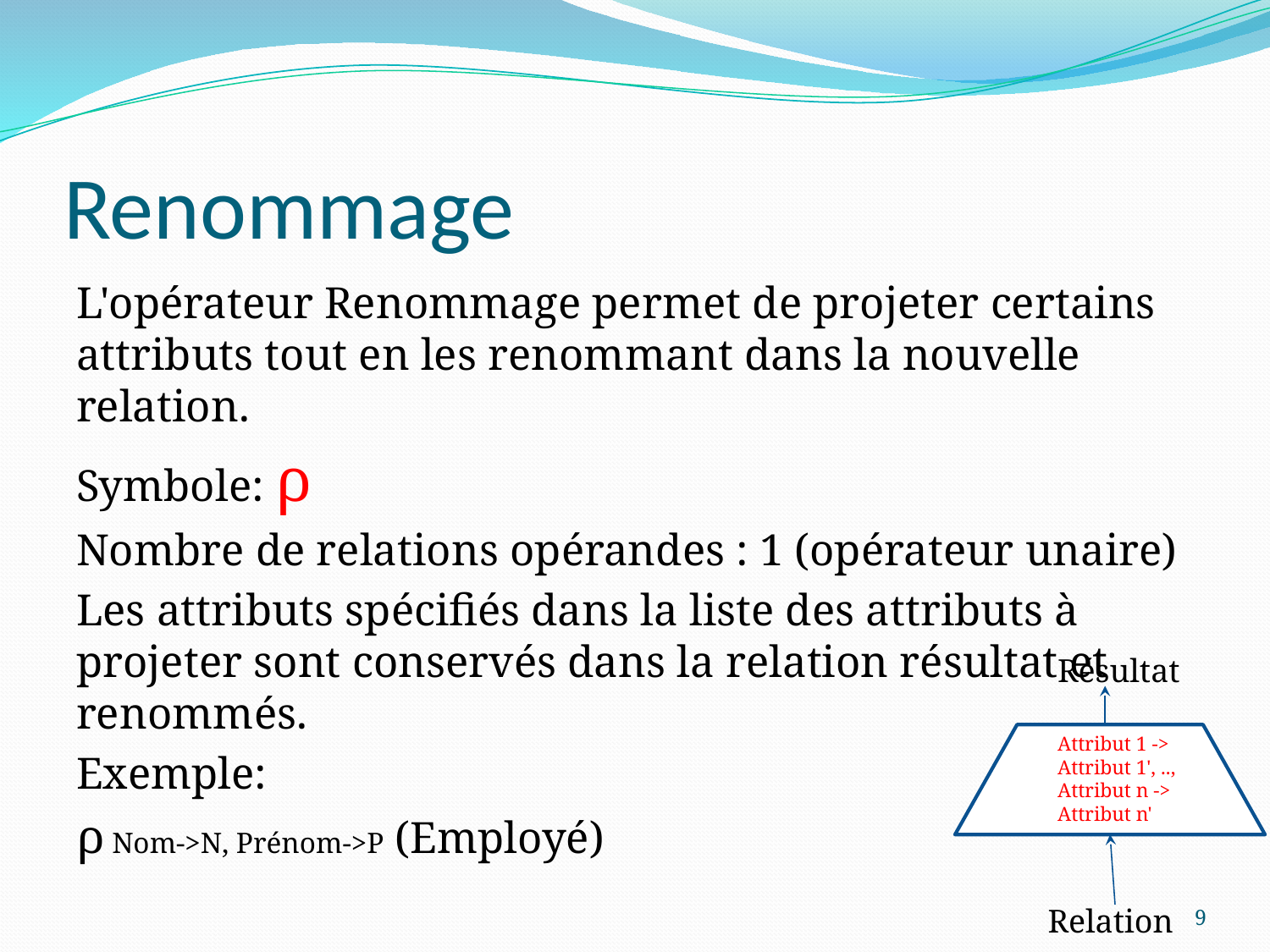

# Renommage
L'opérateur Renommage permet de projeter certains attributs tout en les renommant dans la nouvelle relation.
Symbole: ρ
Nombre de relations opérandes : 1 (opérateur unaire)
Les attributs spécifiés dans la liste des attributs à projeter sont conservés dans la relation résultat et renommés.
Exemple:
ρ Nom->N, Prénom->P (Employé)

Relation

Résultat
Attribut 1 -> Attribut 1', .., Attribut n -> Attribut n'

9